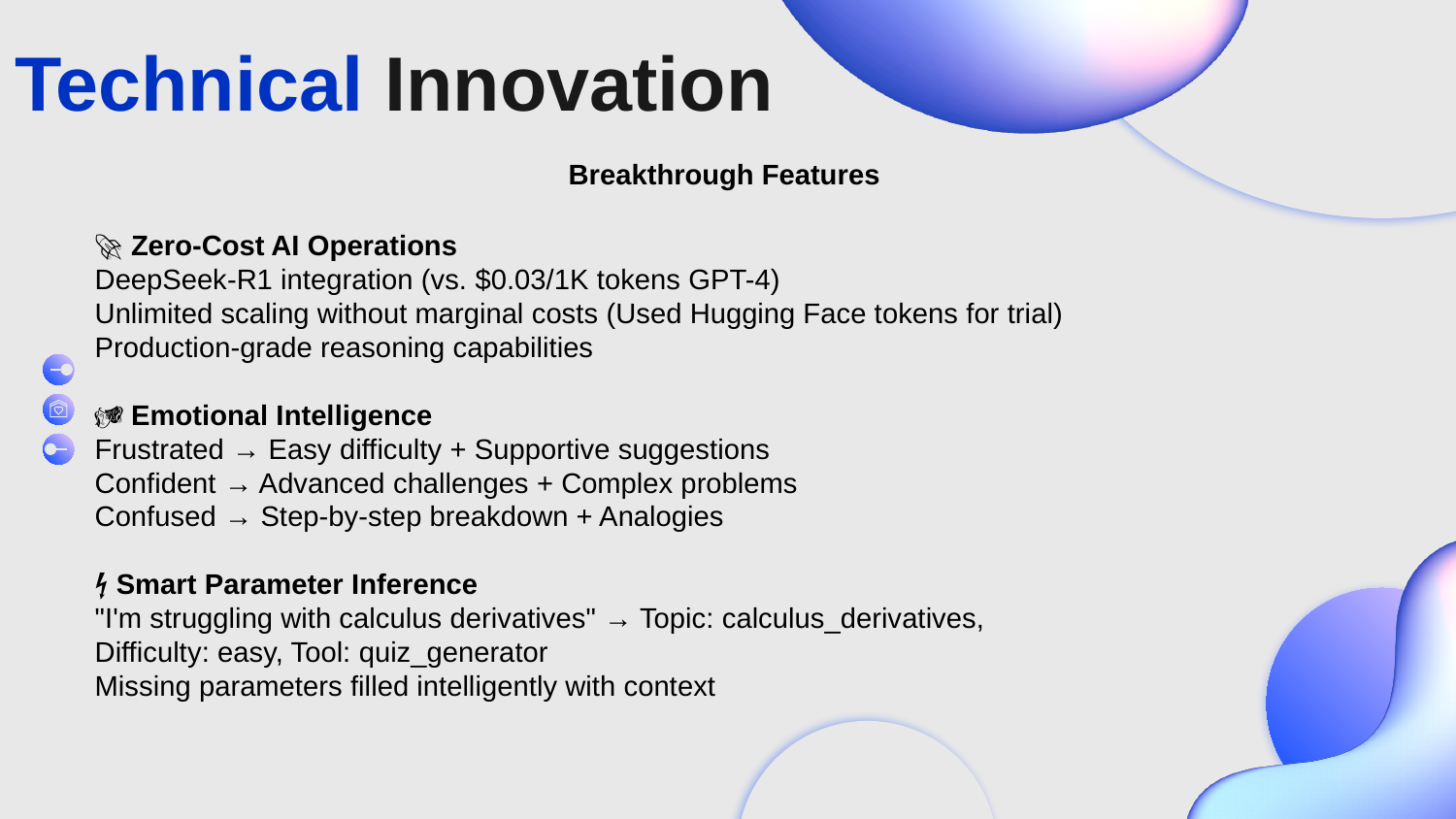

# Technical Innovation
Breakthrough Features
🚀 Zero-Cost AI Operations
DeepSeek-R1 integration (vs. $0.03/1K tokens GPT-4)
Unlimited scaling without marginal costs (Used Hugging Face tokens for trial)
Production-grade reasoning capabilities

🎭 Emotional Intelligence
Frustrated → Easy difficulty + Supportive suggestions
Confident → Advanced challenges + Complex problems
Confused → Step-by-step breakdown + Analogies

⚡ Smart Parameter Inference
"I'm struggling with calculus derivatives" → Topic: calculus_derivatives,
Difficulty: easy, Tool: quiz_generator
Missing parameters filled intelligently with context